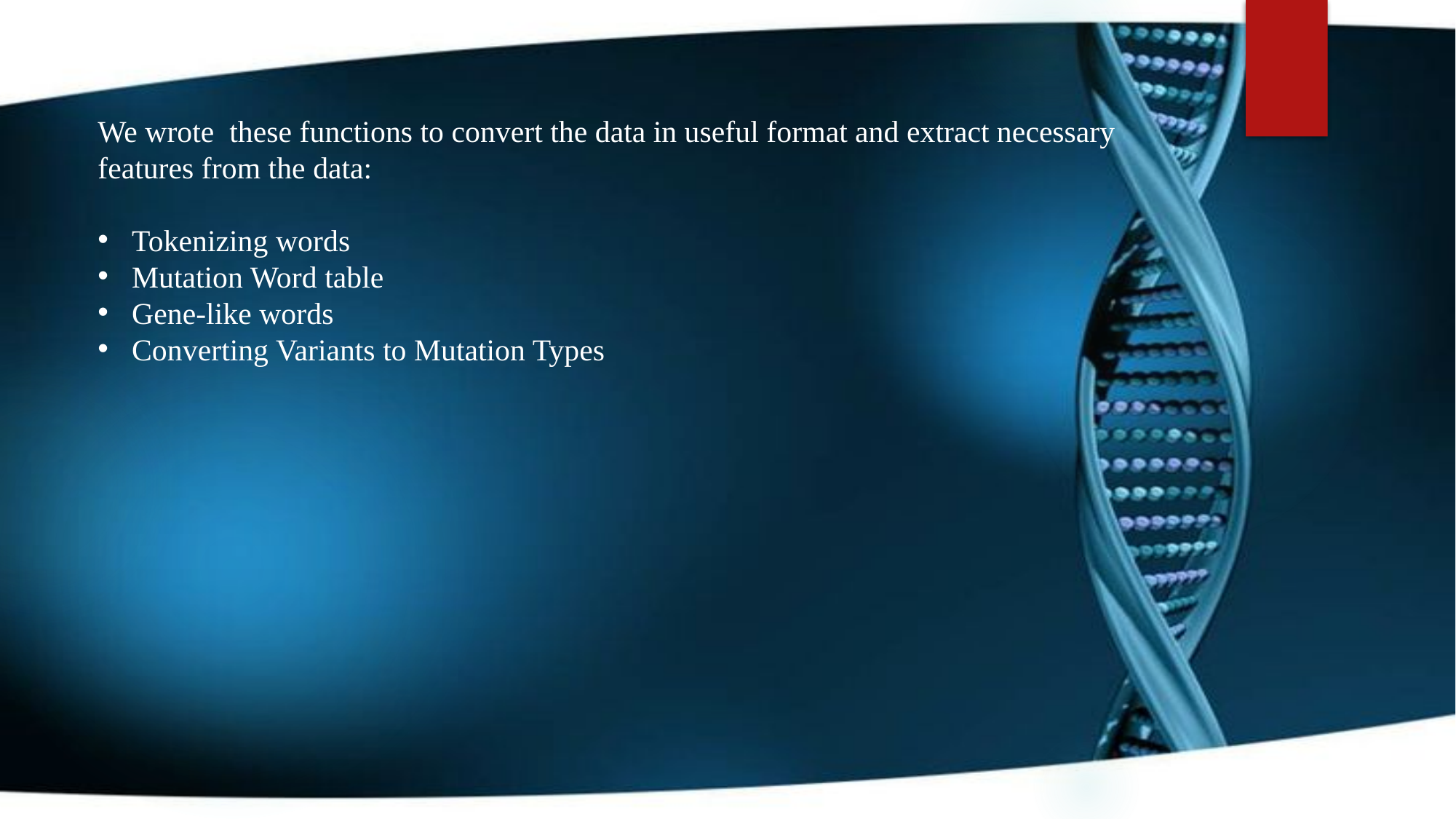

We wrote  these functions to convert the data in useful format and extract necessary
features from the data:

Tokenizing words
Mutation Word table
Gene-like words
Converting Variants to Mutation Types